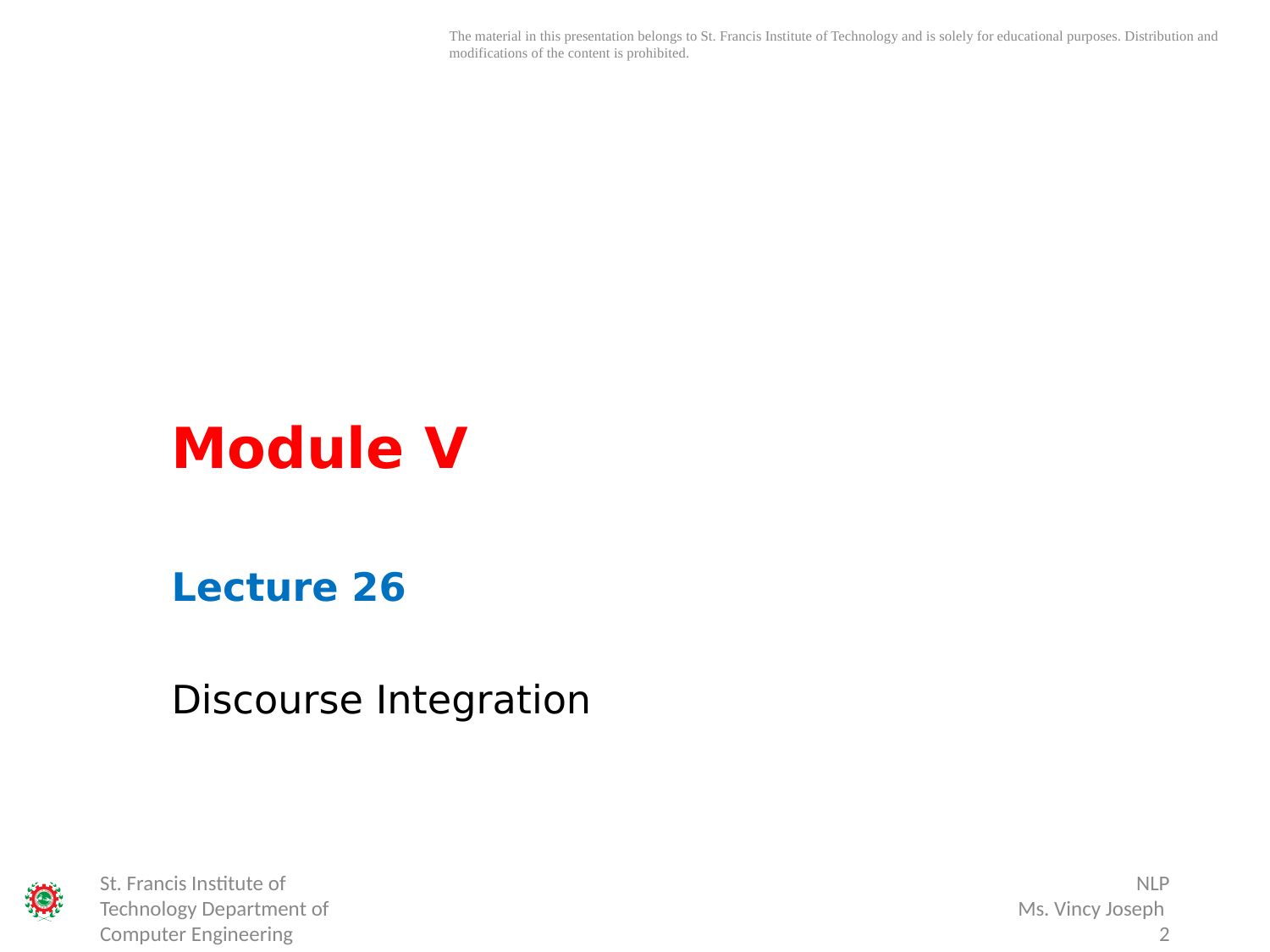

# Module V

Lecture 26
Discourse Integration
St. Francis Institute of Technology Department of Computer Engineering
NLP
Ms. Vincy Joseph
2